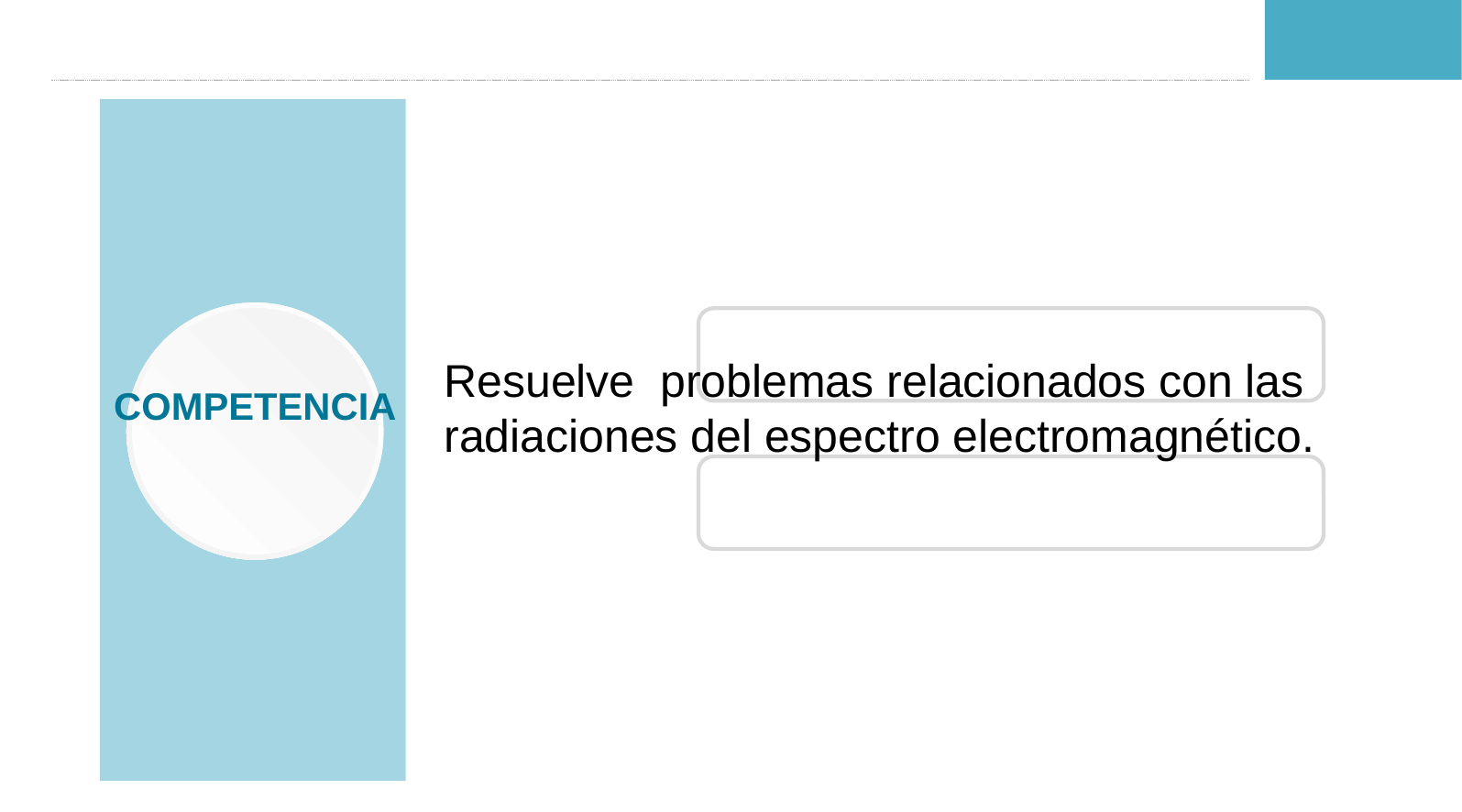

COMPETENCIA

Resuelve  problemas relacionados con las radiaciones del espectro electromagnético.